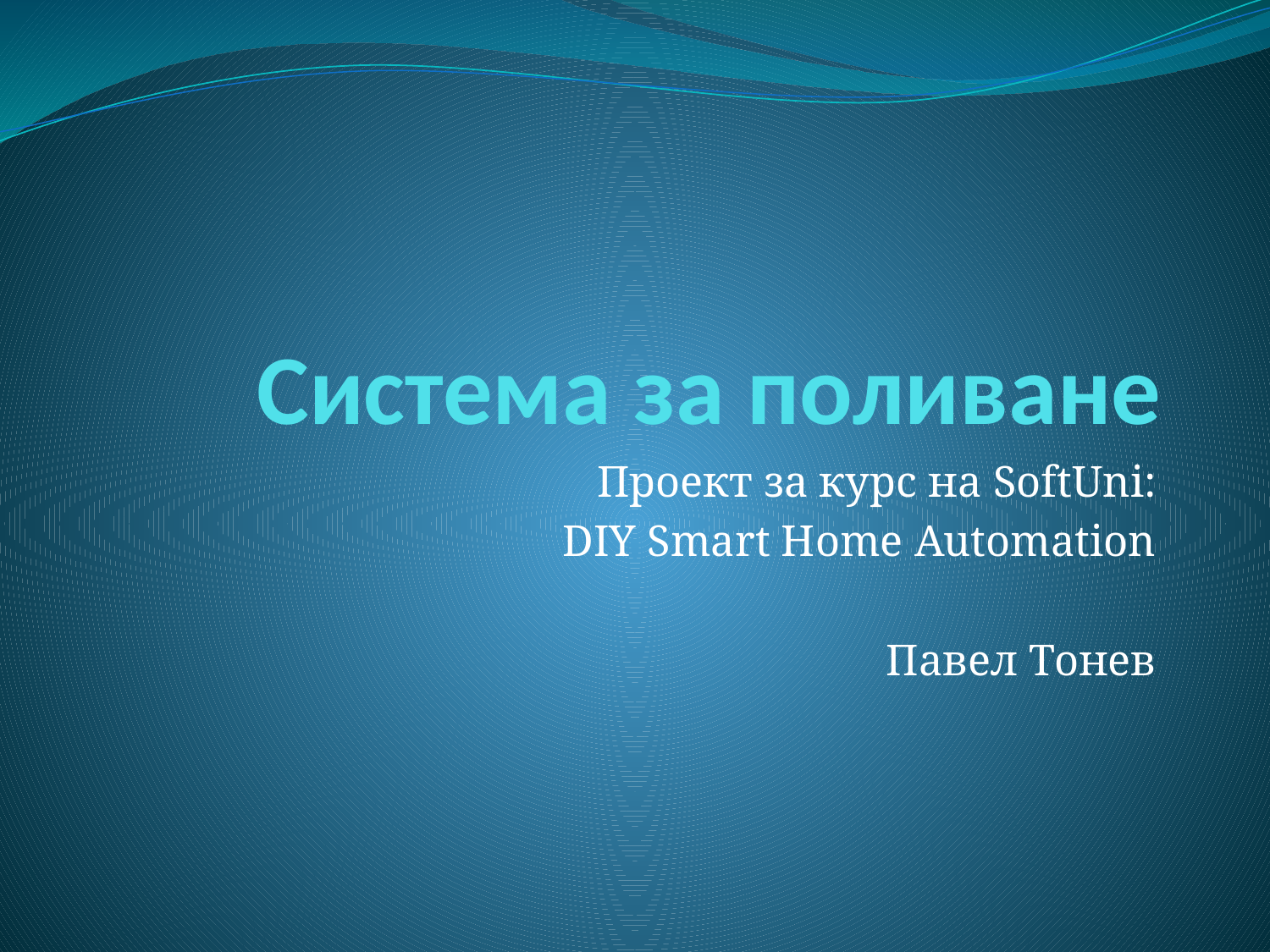

# Система за поливане
Проект за курс на SoftUni:
DIY Smart Home Automation

Павел Тонев